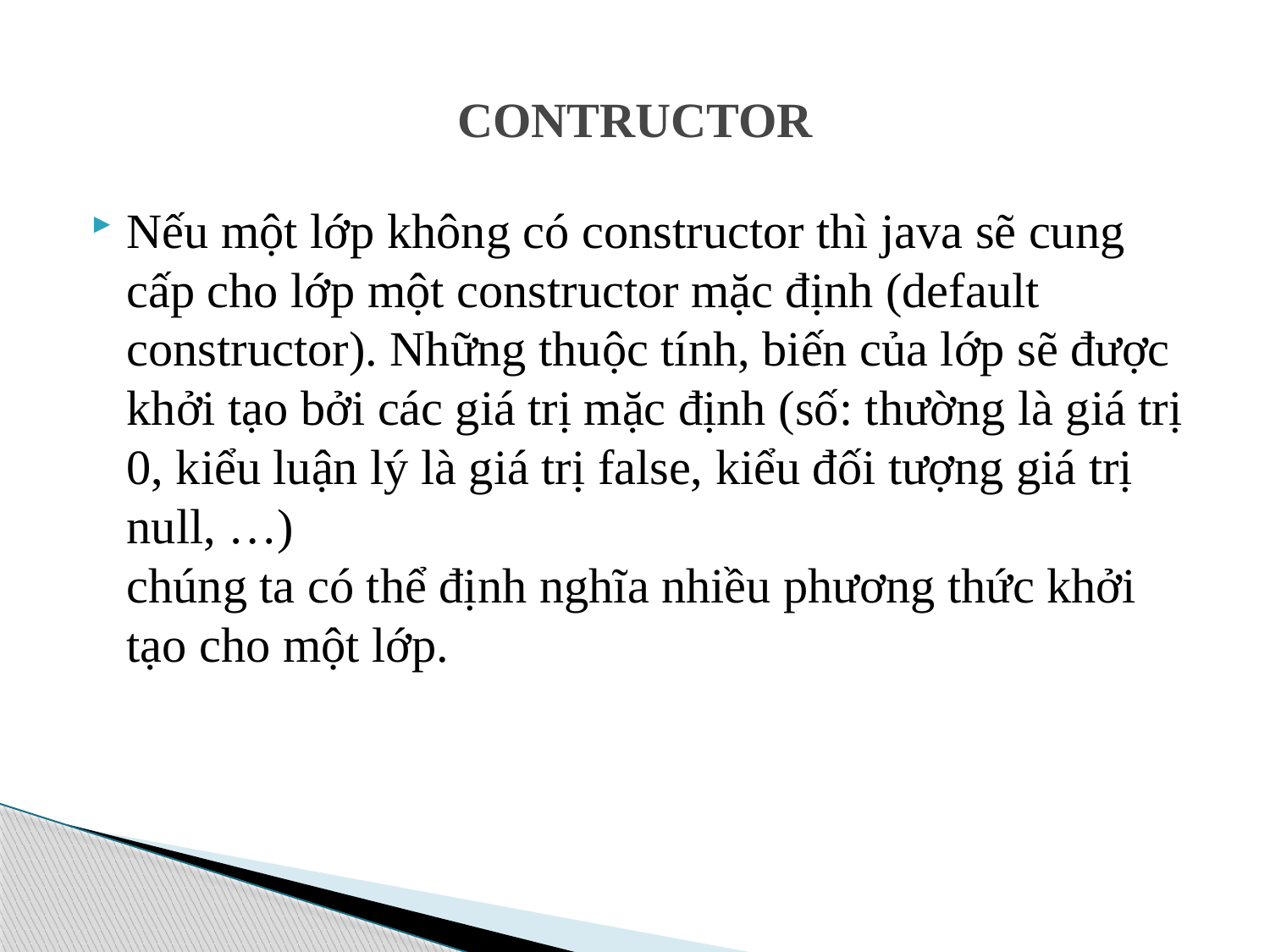

# CONTRUCTOR
Nếu một lớp không có constructor thì java sẽ cung cấp cho lớp một constructor mặc định (default constructor). Những thuộc tính, biến của lớp sẽ được khởi tạo bởi các giá trị mặc định (số: thường là giá trị 0, kiểu luận lý là giá trị false, kiểu đối tượng giá trị null, …)
chúng ta có thể định nghĩa nhiều phương thức khởi tạo cho một lớp.